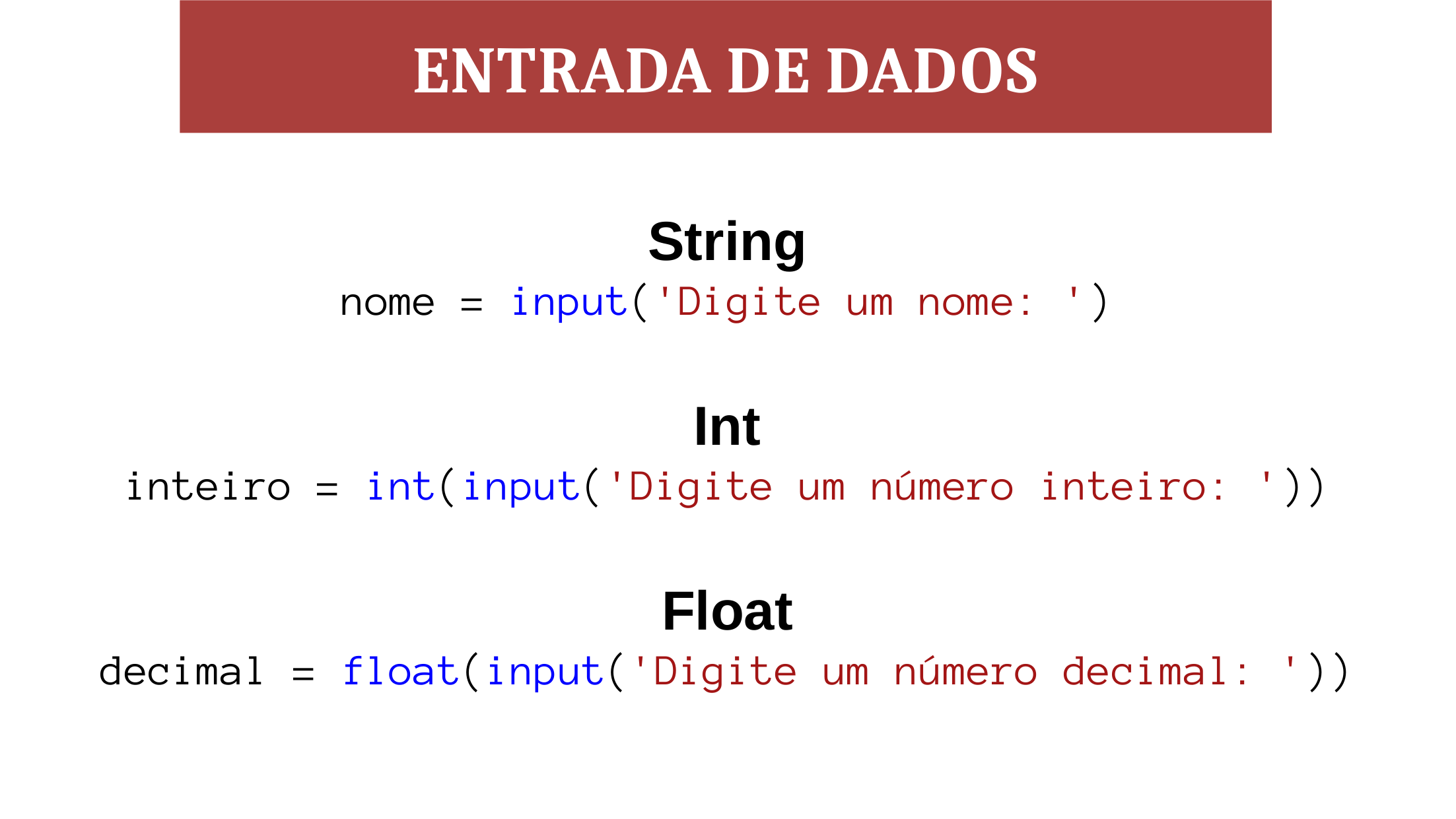

ENTRADA DE DADOS

String
nome = input('Digite um nome: ')

Int
inteiro = int(input('Digite um número inteiro: '))

Float
decimal = float(input('Digite um número decimal: '))